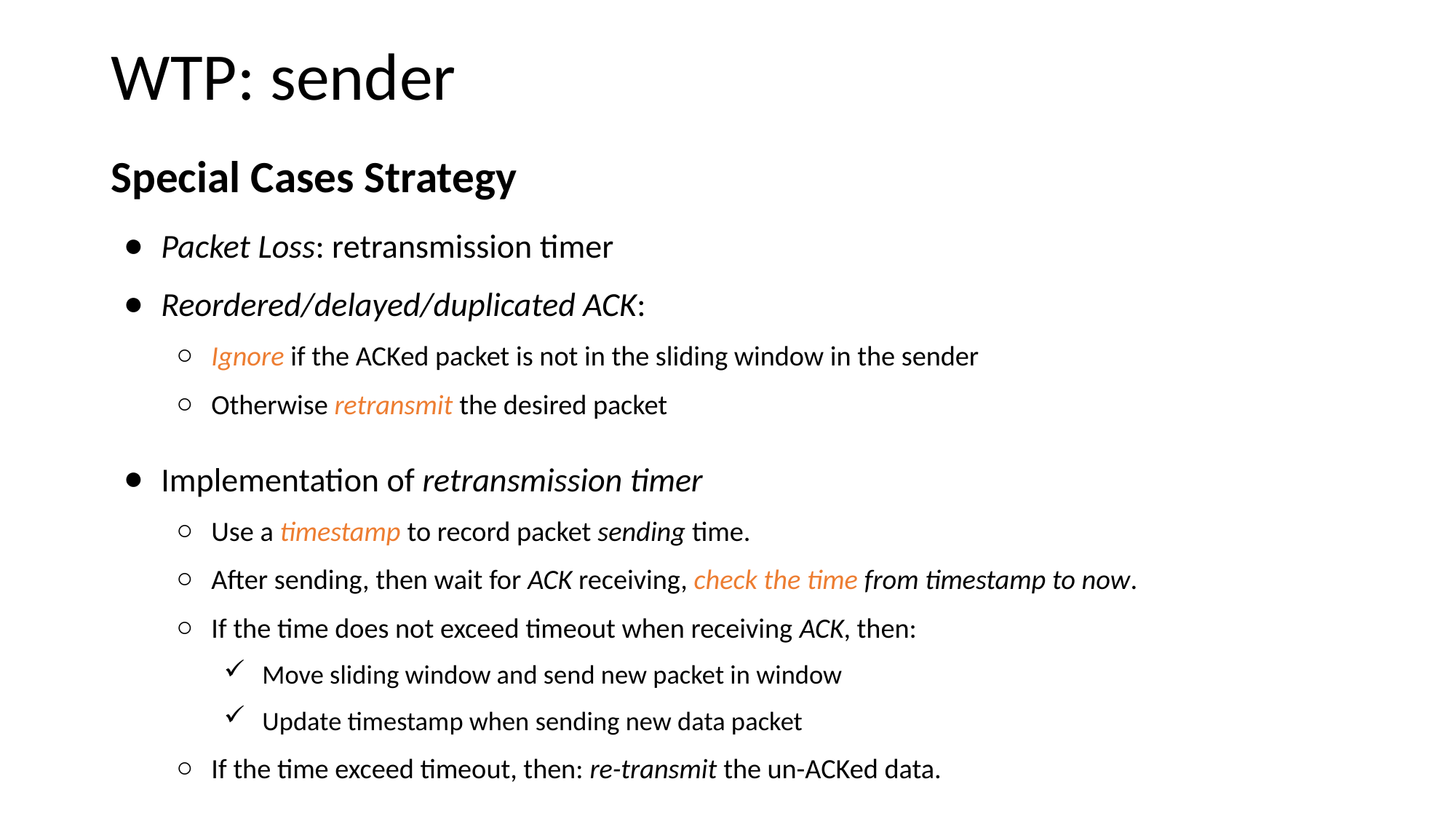

# WTP: sender

Special Cases Strategy
Packet Loss: retransmission timer
Reordered/delayed/duplicated ACK:
Ignore if the ACKed packet is not in the sliding window in the sender
Otherwise retransmit the desired packet
Implementation of retransmission timer
Use a timestamp to record packet sending time.
After sending, then wait for ACK receiving, check the time from timestamp to now.
If the time does not exceed timeout when receiving ACK, then:
Move sliding window and send new packet in window
Update timestamp when sending new data packet
If the time exceed timeout, then: re-transmit the un-ACKed data.